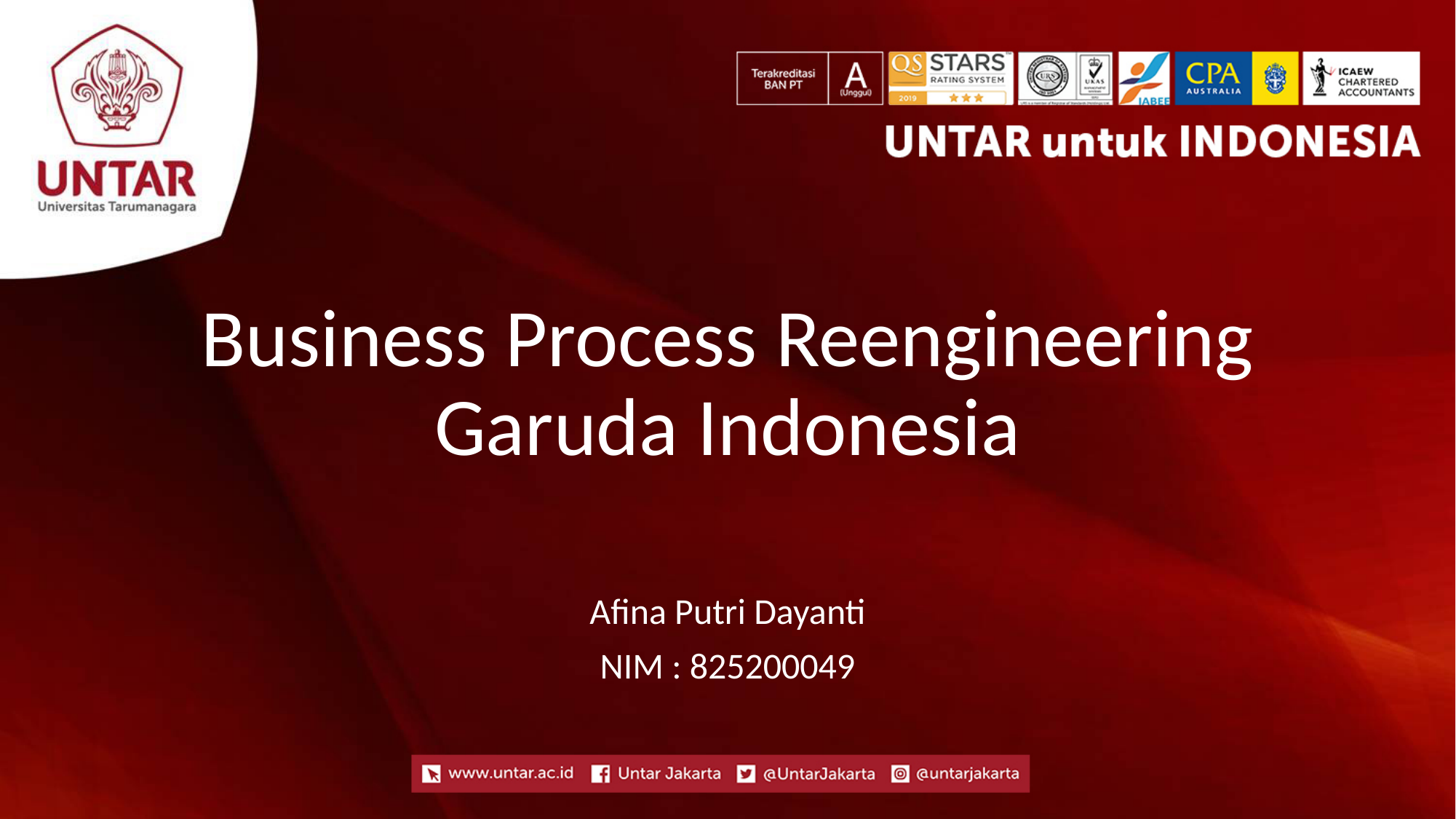

# Business Process Reengineering Garuda Indonesia
Afina Putri Dayanti
NIM : 825200049